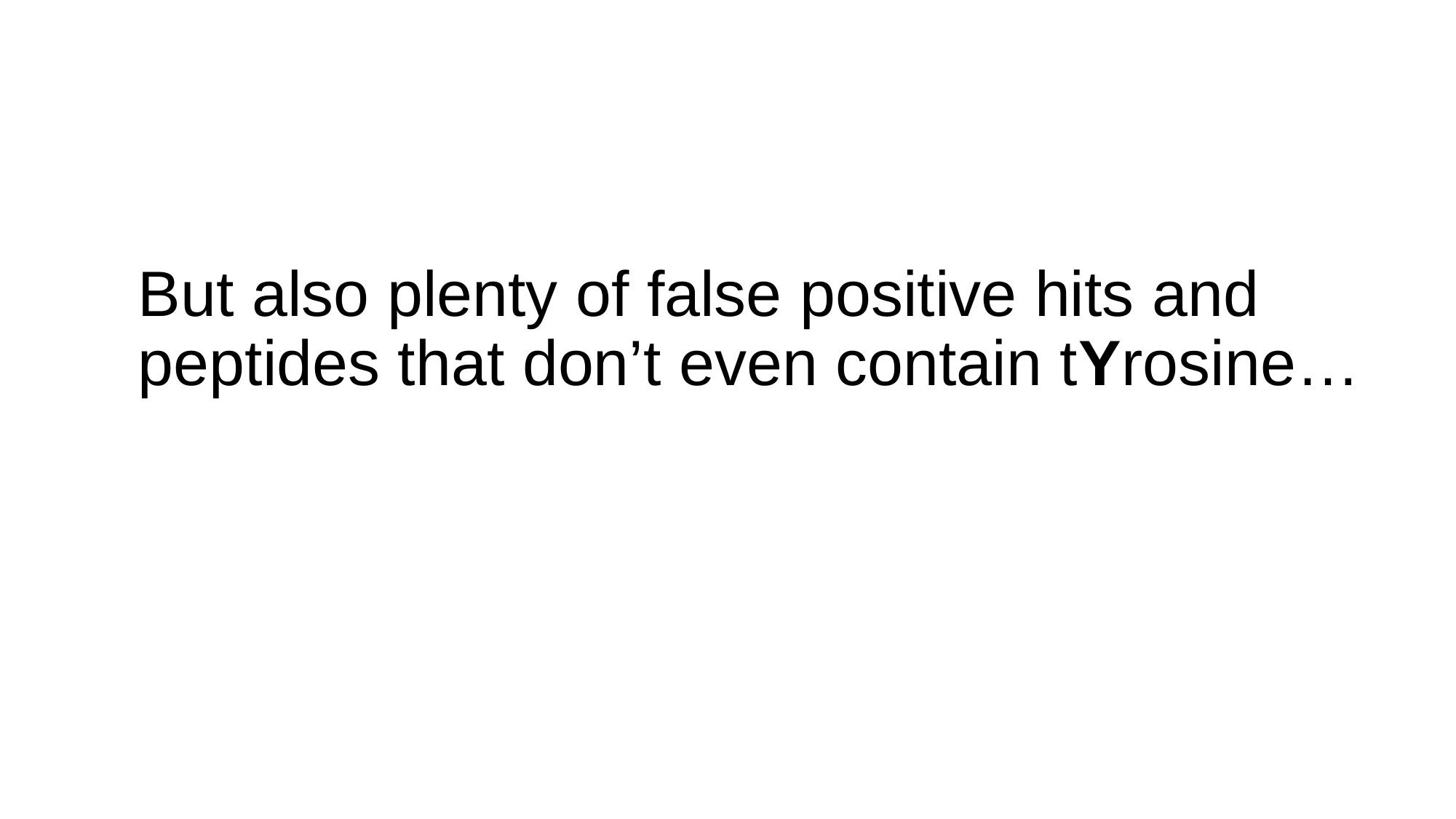

# But also plenty of false positive hits and peptides that don’t even contain tYrosine…